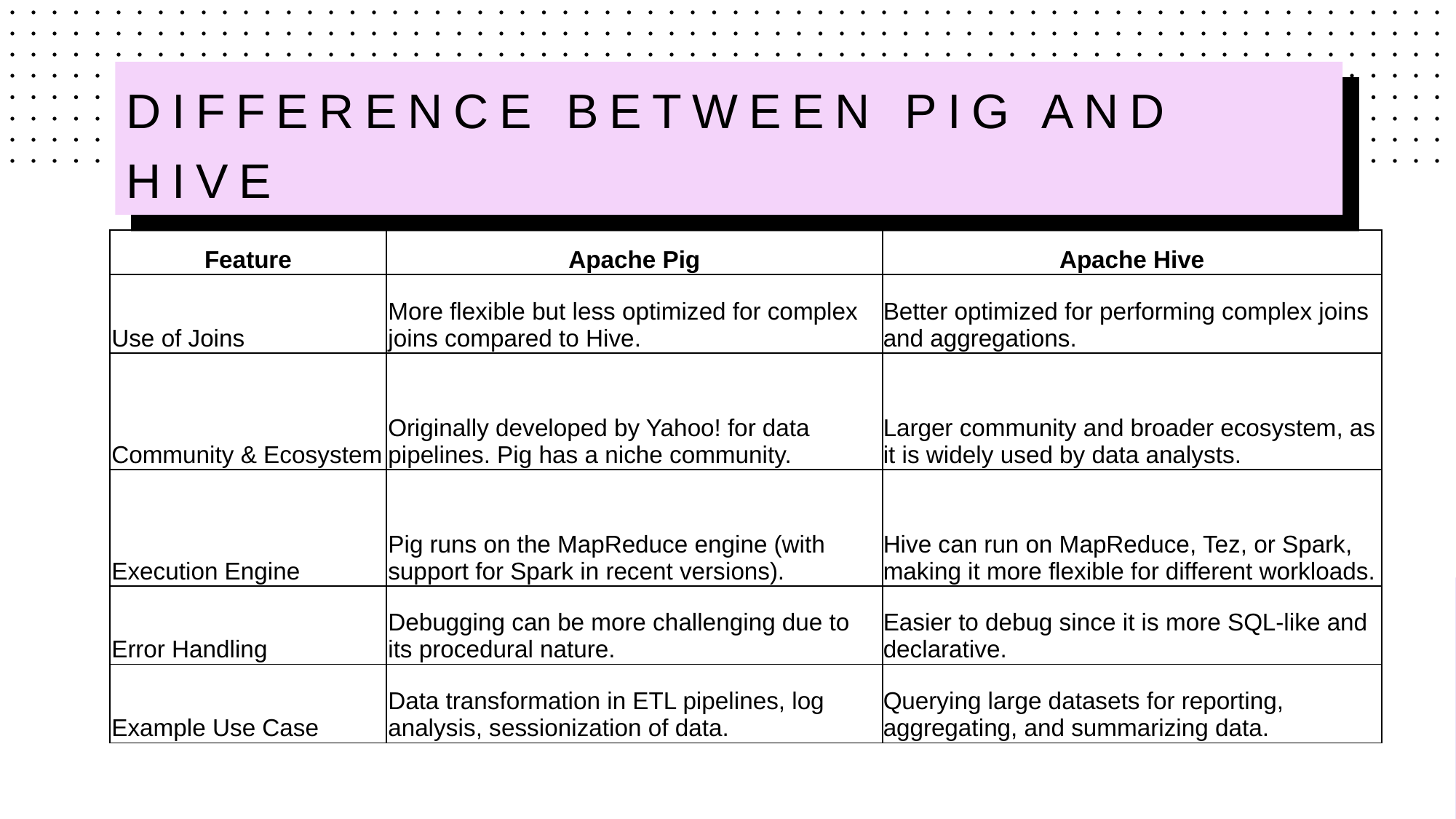

# DIFFERENCE BETWEEN PIG AND HIVE
| Feature | Apache Pig | Apache Hive |
| --- | --- | --- |
| Use of Joins | More flexible but less optimized for complex joins compared to Hive. | Better optimized for performing complex joins and aggregations. |
| Community & Ecosystem | Originally developed by Yahoo! for data pipelines. Pig has a niche community. | Larger community and broader ecosystem, as it is widely used by data analysts. |
| Execution Engine | Pig runs on the MapReduce engine (with support for Spark in recent versions). | Hive can run on MapReduce, Tez, or Spark, making it more flexible for different workloads. |
| Error Handling | Debugging can be more challenging due to its procedural nature. | Easier to debug since it is more SQL-like and declarative. |
| Example Use Case | Data transformation in ETL pipelines, log analysis, sessionization of data. | Querying large datasets for reporting, aggregating, and summarizing data. |